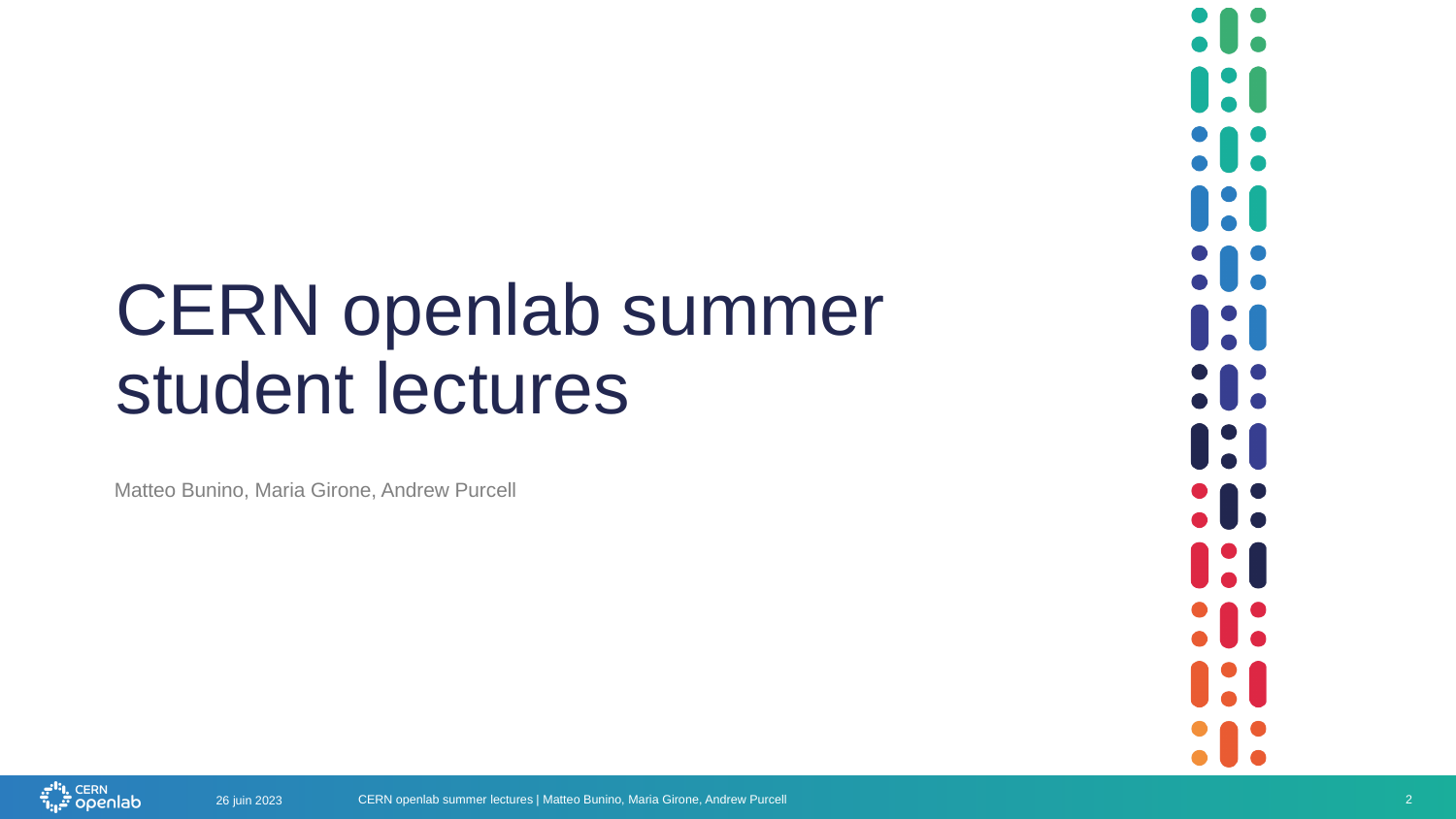

# CERN openlab summer student lectures
Matteo Bunino, Maria Girone, Andrew Purcell
26 juin 2023
CERN openlab summer lectures | Matteo Bunino, Maria Girone, Andrew Purcell
2